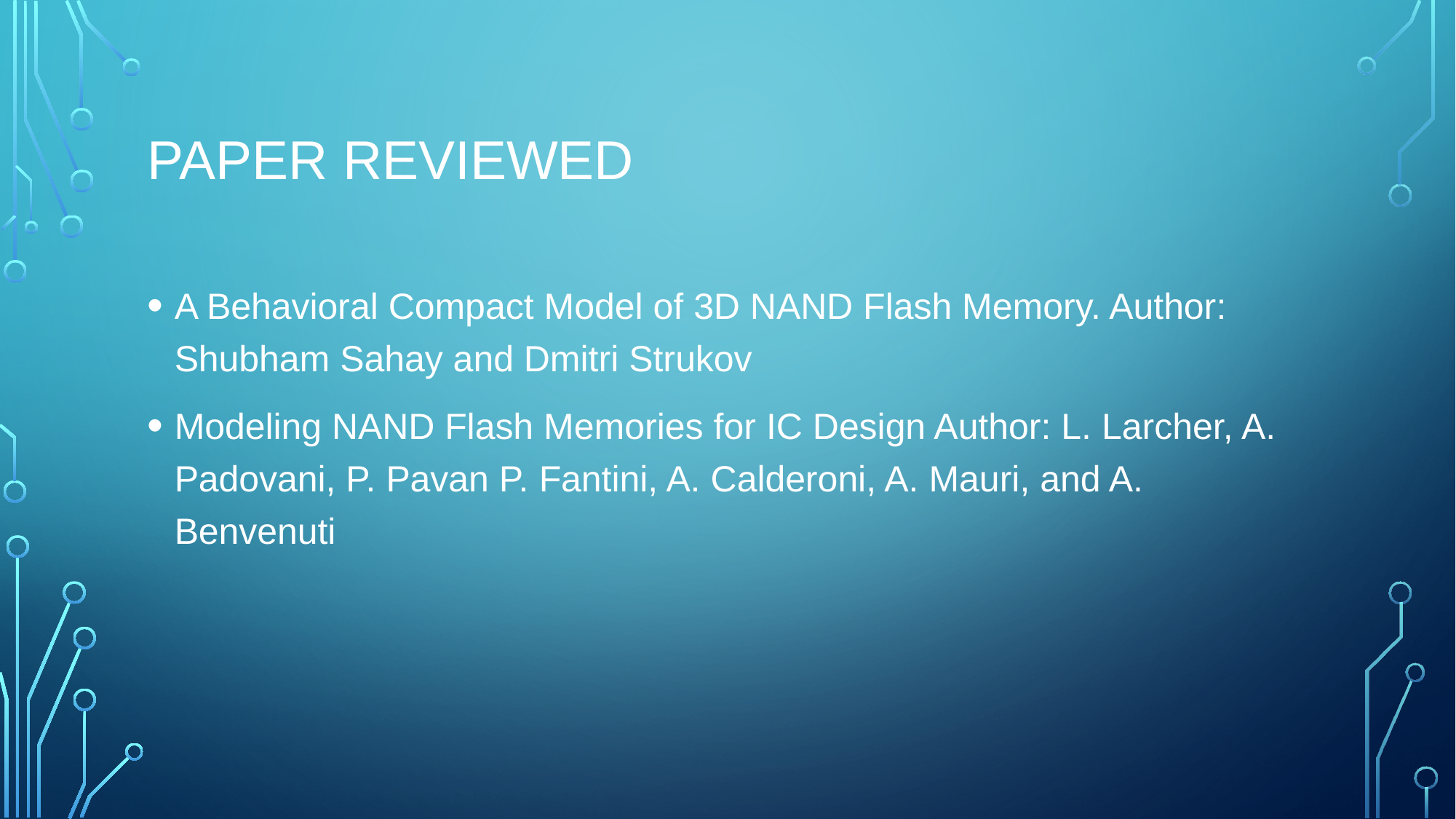

# Paper Reviewed
A Behavioral Compact Model of 3D NAND Flash Memory. Author: Shubham Sahay and Dmitri Strukov
Modeling NAND Flash Memories for IC Design Author: L. Larcher, A. Padovani, P. Pavan P. Fantini, A. Calderoni, A. Mauri, and A. Benvenuti